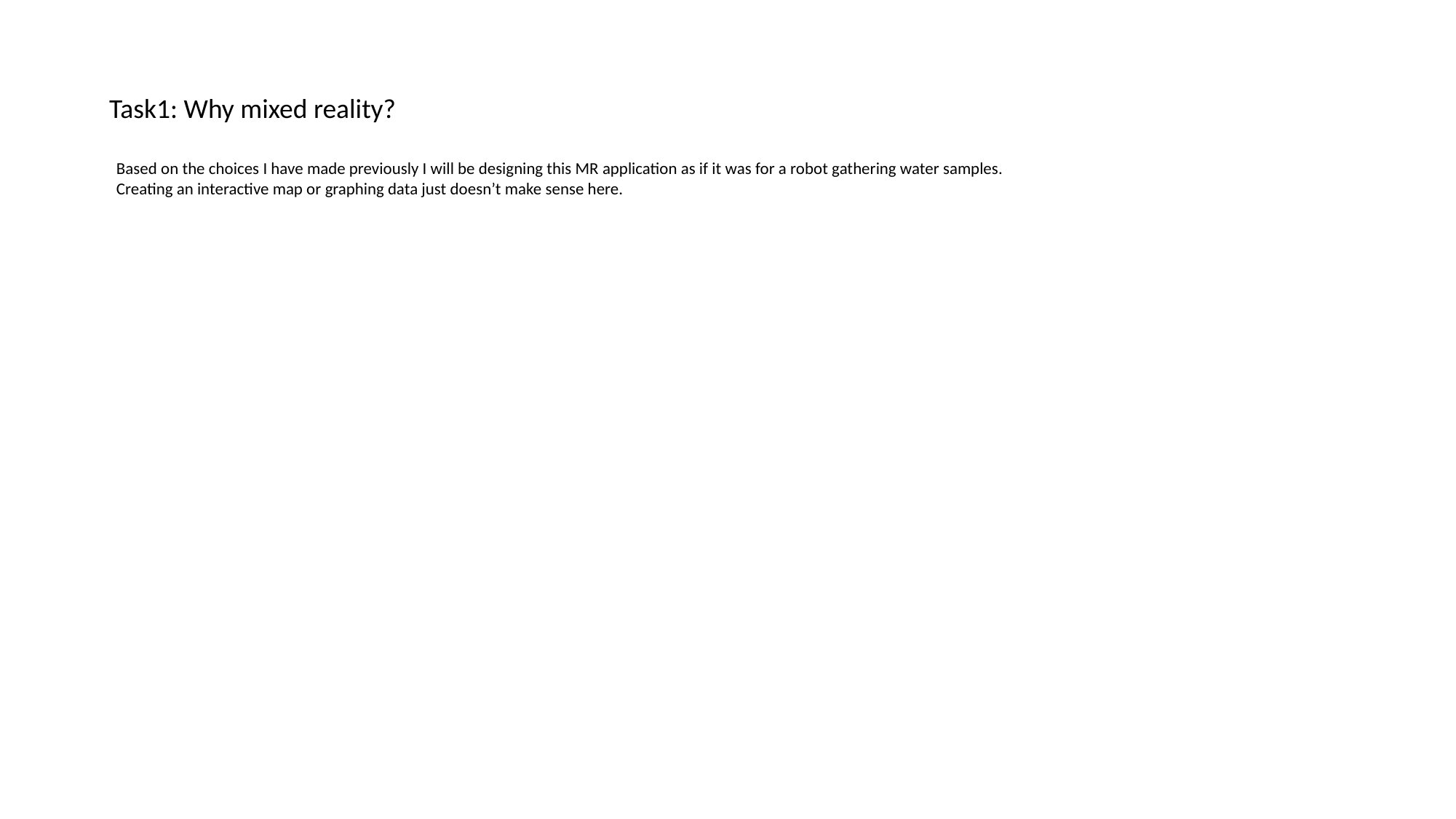

Task1: Why mixed reality?

Based on the choices I have made previously I will be designing this MR application as if it was for a robot gathering water samples.
Creating an interactive map or graphing data just doesn’t make sense here.